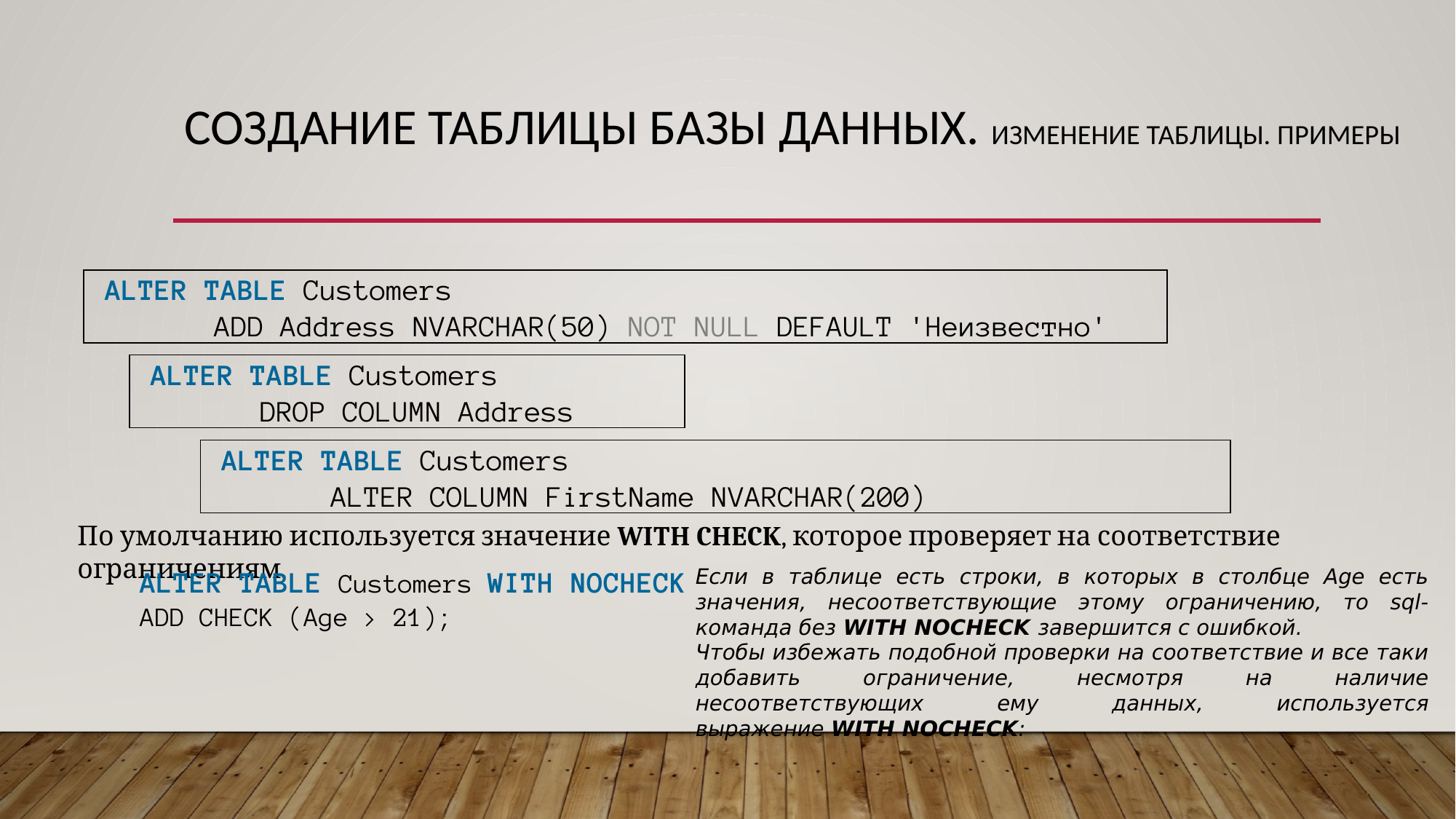

# Создание таблицы базы данных. Изменение таблицы. примеры
ALTER TABLE Customers
	ADD Address NVARCHAR(50) NOT NULL DEFAULT 'Неизвестно'
ALTER TABLE Customers
	DROP COLUMN Address
ALTER TABLE Customers
	ALTER COLUMN FirstName NVARCHAR(200)
По умолчанию используется значение WITH CHECK, которое проверяет на соответствие ограничениям.
ALTER TABLE Customers WITH NOCHECK
ADD CHECK (Age > 21);
Если в таблице есть строки, в которых в столбце Age есть значения, несоответствующие этому ограничению, то sql-команда без WITH NOCHECK завершится с ошибкой.
Чтобы избежать подобной проверки на соответствие и все таки добавить ограничение, несмотря на наличие несоответствующих ему данных, используется выражение WITH NOCHECK: